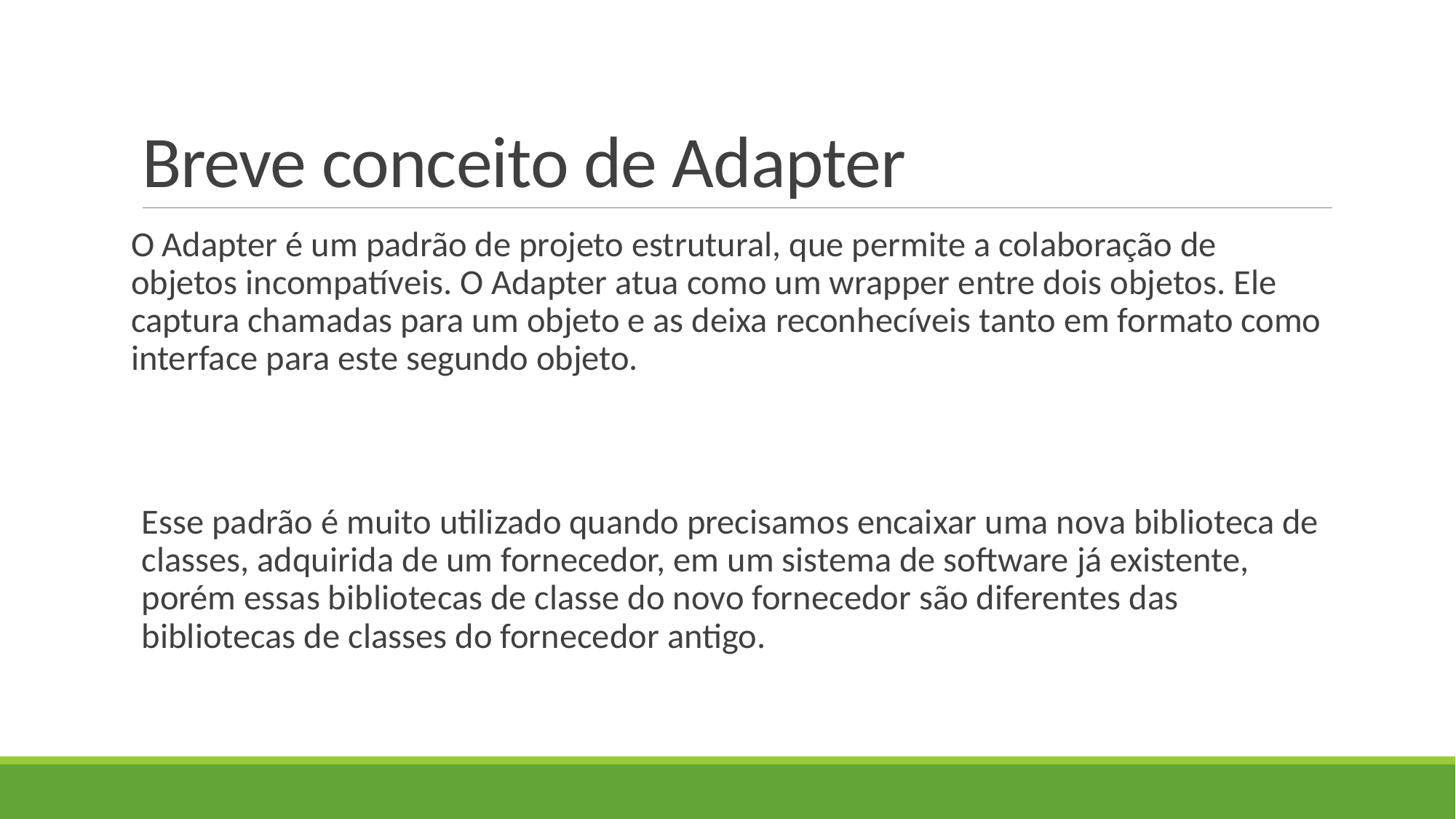

# Breve conceito de Adapter
O Adapter é um padrão de projeto estrutural, que permite a colaboração de objetos incompatíveis. O Adapter atua como um wrapper entre dois objetos. Ele captura chamadas para um objeto e as deixa reconhecíveis tanto em formato como interface para este segundo objeto.

Esse padrão é muito utilizado quando precisamos encaixar uma nova biblioteca de classes, adquirida de um fornecedor, em um sistema de software já existente, porém essas bibliotecas de classe do novo fornecedor são diferentes das bibliotecas de classes do fornecedor antigo.